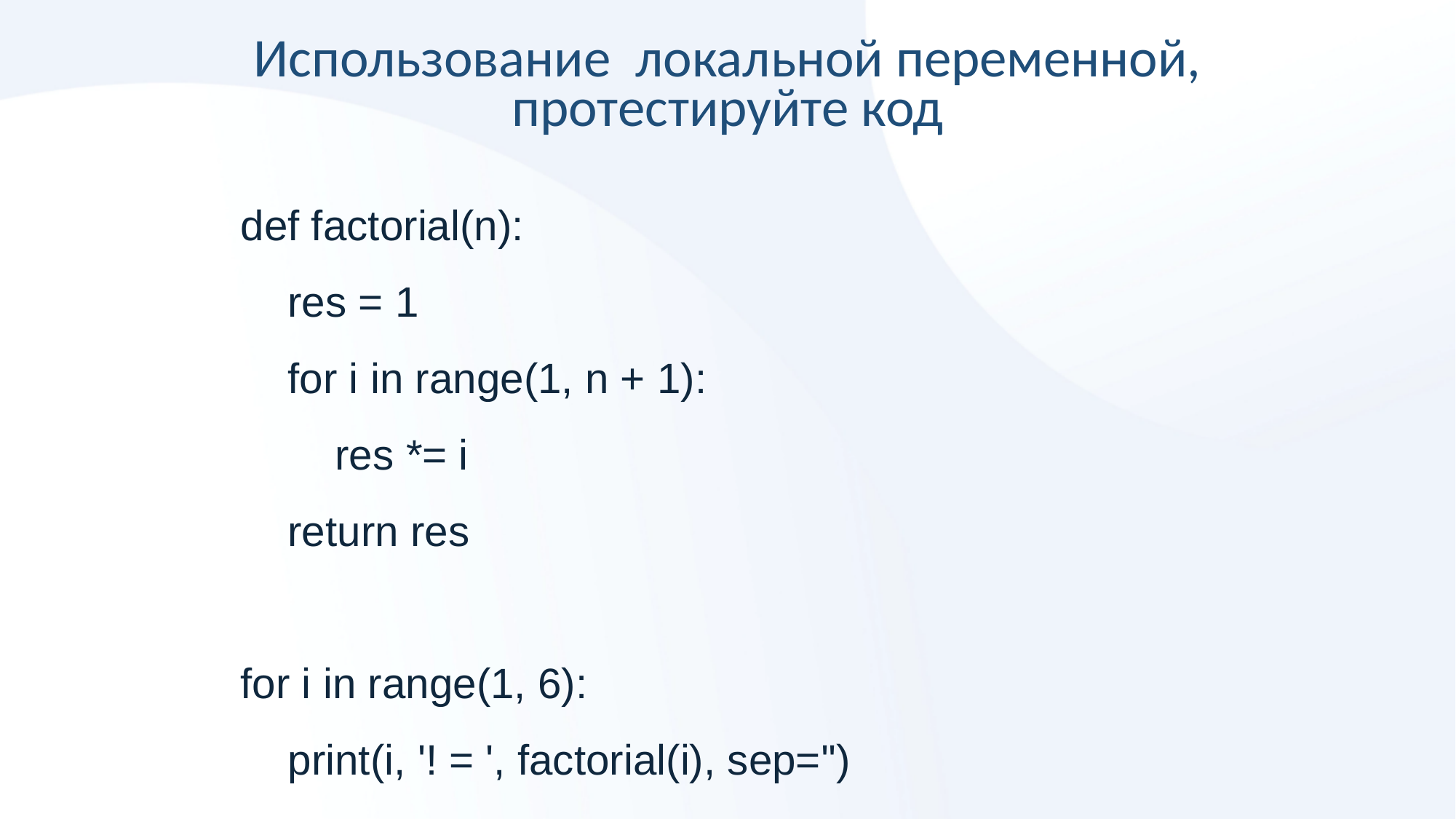

Использование  локальной переменной, протестируйте код
def factorial(n):
    res = 1
    for i in range(1, n + 1):
        res *= i
    return res

for i in range(1, 6):
    print(i, '! = ', factorial(i), sep='')